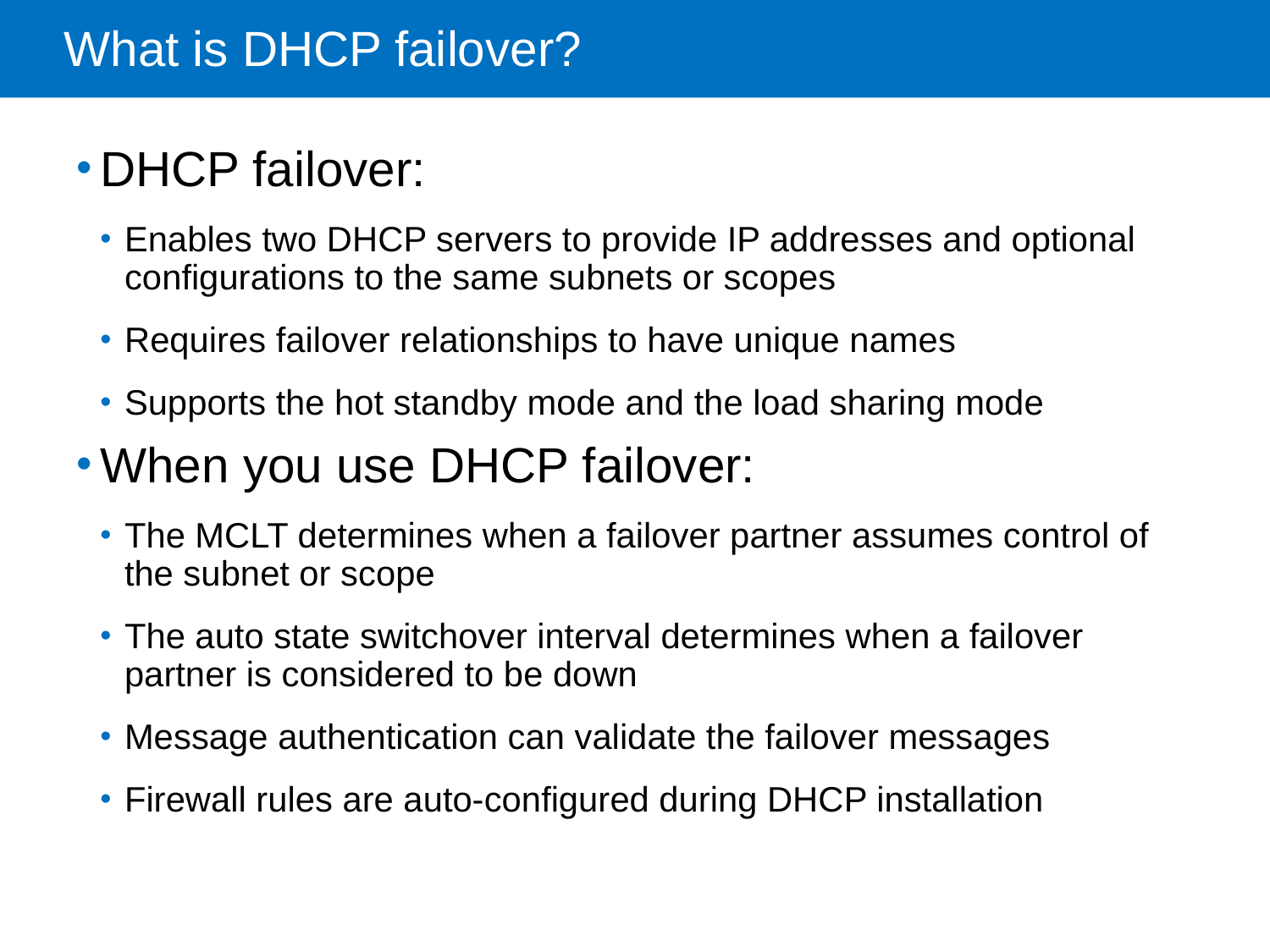

# What is DHCP failover?
DHCP failover:
Enables two DHCP servers to provide IP addresses and optional configurations to the same subnets or scopes
Requires failover relationships to have unique names
Supports the hot standby mode and the load sharing mode
When you use DHCP failover:
The MCLT determines when a failover partner assumes control of the subnet or scope
The auto state switchover interval determines when a failover partner is considered to be down
Message authentication can validate the failover messages
Firewall rules are auto-configured during DHCP installation